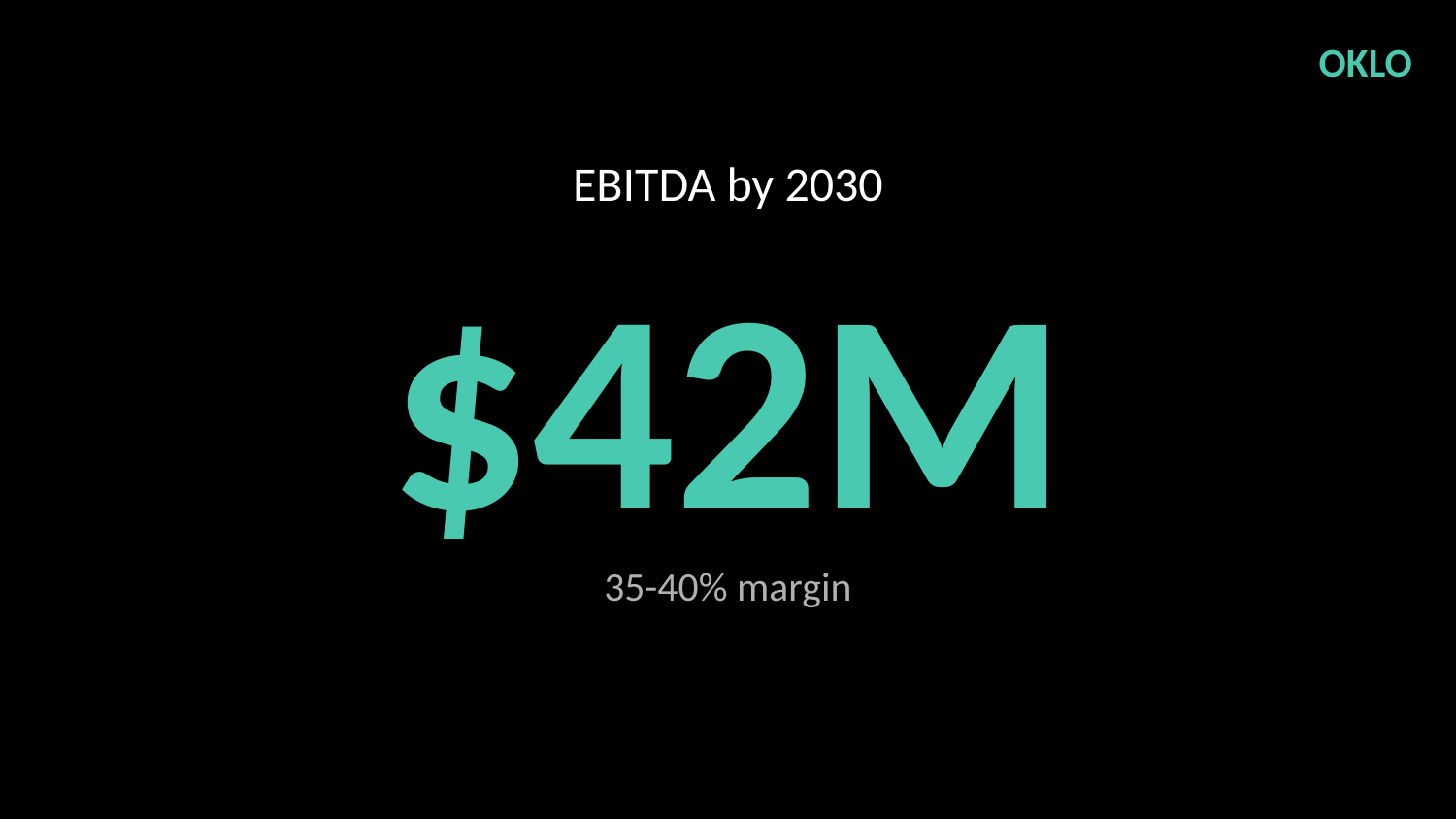

OKLO
EBITDA by 2030
$42M
35-40% margin